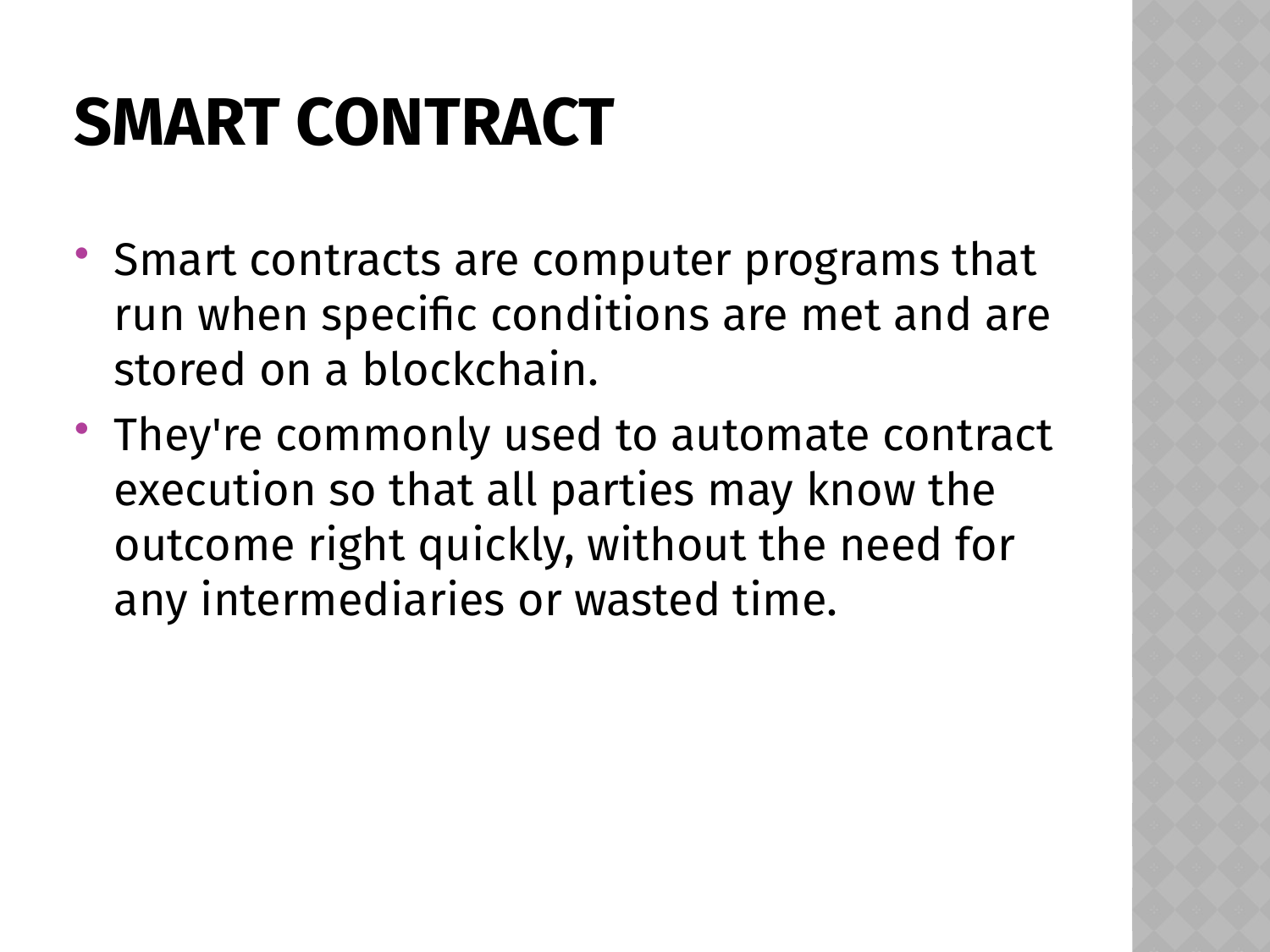

# Smart Contract
Smart contracts are computer programs that run when specific conditions are met and are stored on a blockchain.
They're commonly used to automate contract execution so that all parties may know the outcome right quickly, without the need for any intermediaries or wasted time.